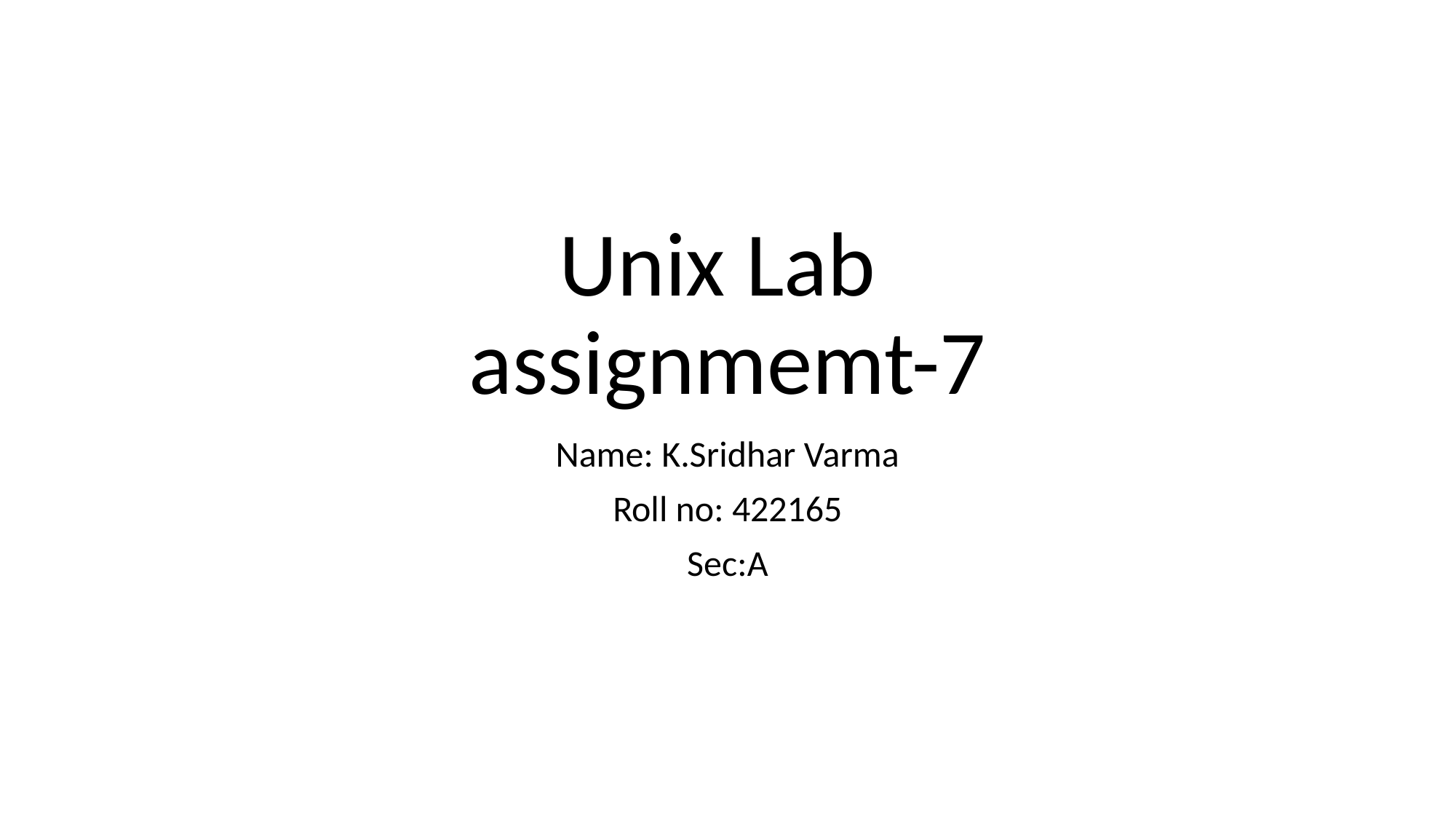

# Unix Lab assignmemt-7
Name: K.Sridhar Varma
Roll no: 422165
Sec:A